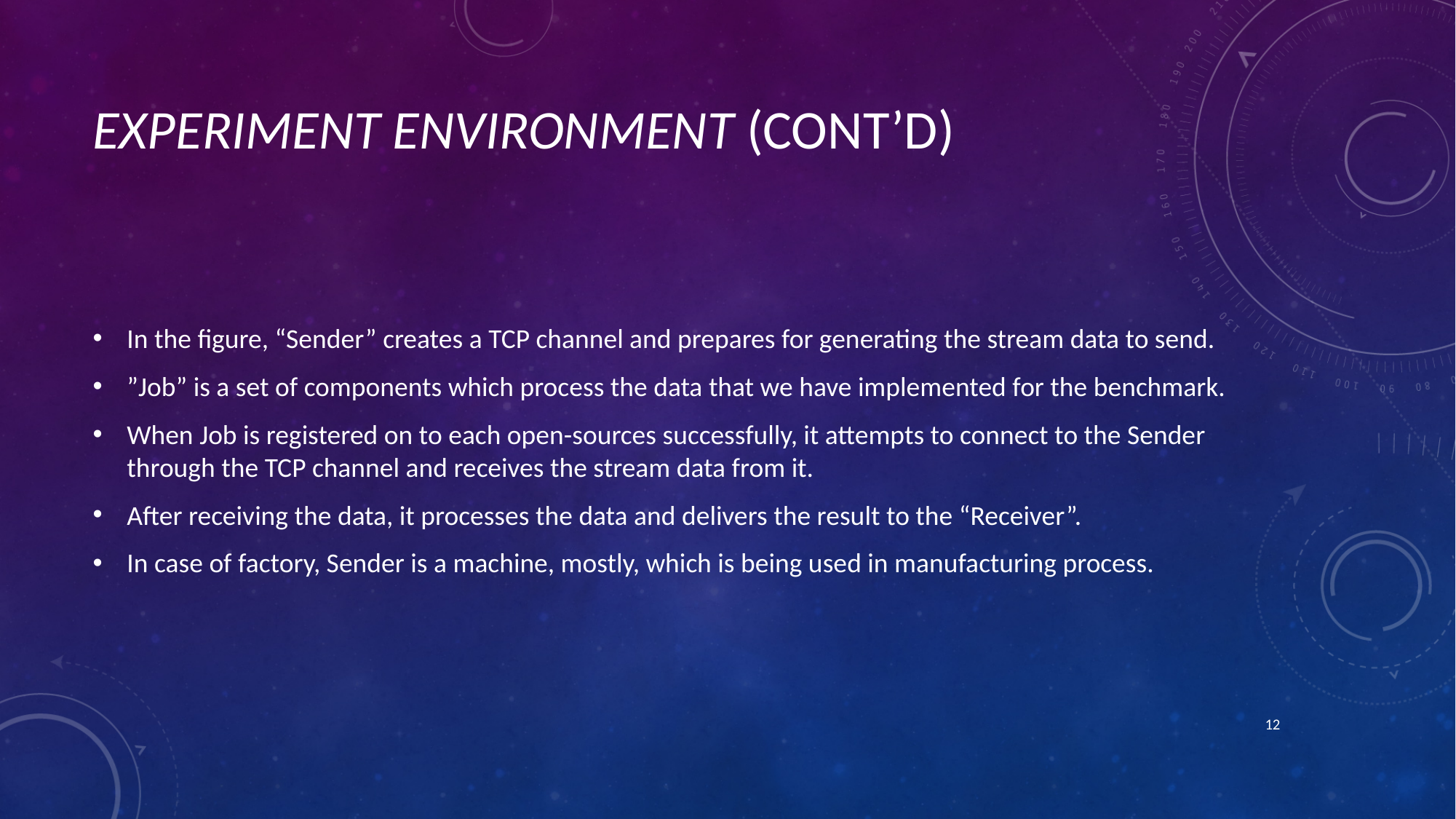

# Experiment Environment (cont’d)
In the figure, “Sender” creates a TCP channel and prepares for generating the stream data to send.
”Job” is a set of components which process the data that we have implemented for the benchmark.
When Job is registered on to each open-sources successfully, it attempts to connect to the Sender through the TCP channel and receives the stream data from it.
After receiving the data, it processes the data and delivers the result to the “Receiver”.
In case of factory, Sender is a machine, mostly, which is being used in manufacturing process.

12